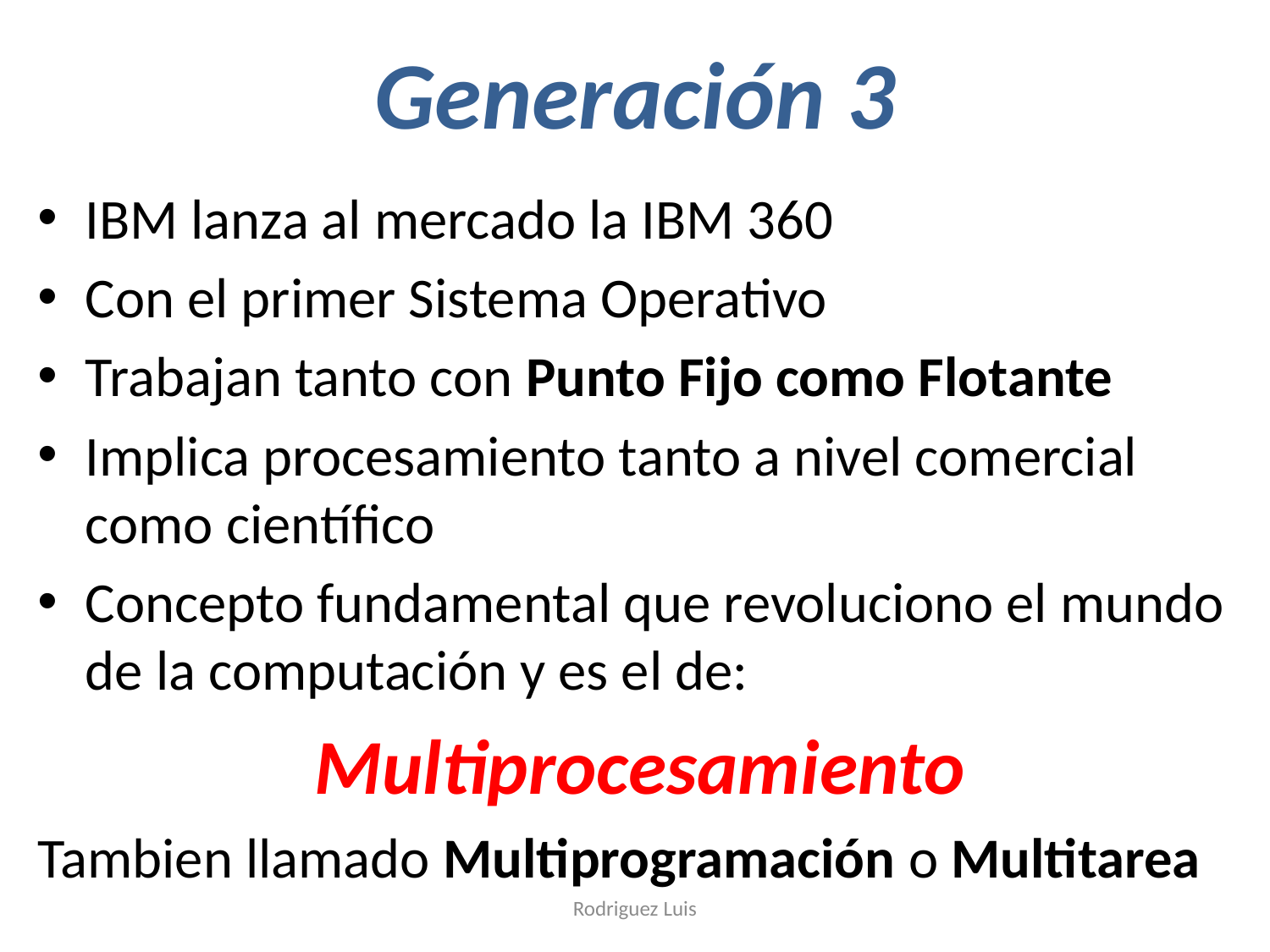

# Generación 3
IBM lanza al mercado la IBM 360
Con el primer Sistema Operativo
Trabajan tanto con Punto Fijo como Flotante
Implica procesamiento tanto a nivel comercial como científico
Concepto fundamental que revoluciono el mundo de la computación y es el de:
Multiprocesamiento
Tambien llamado Multiprogramación o Multitarea
Rodriguez Luis